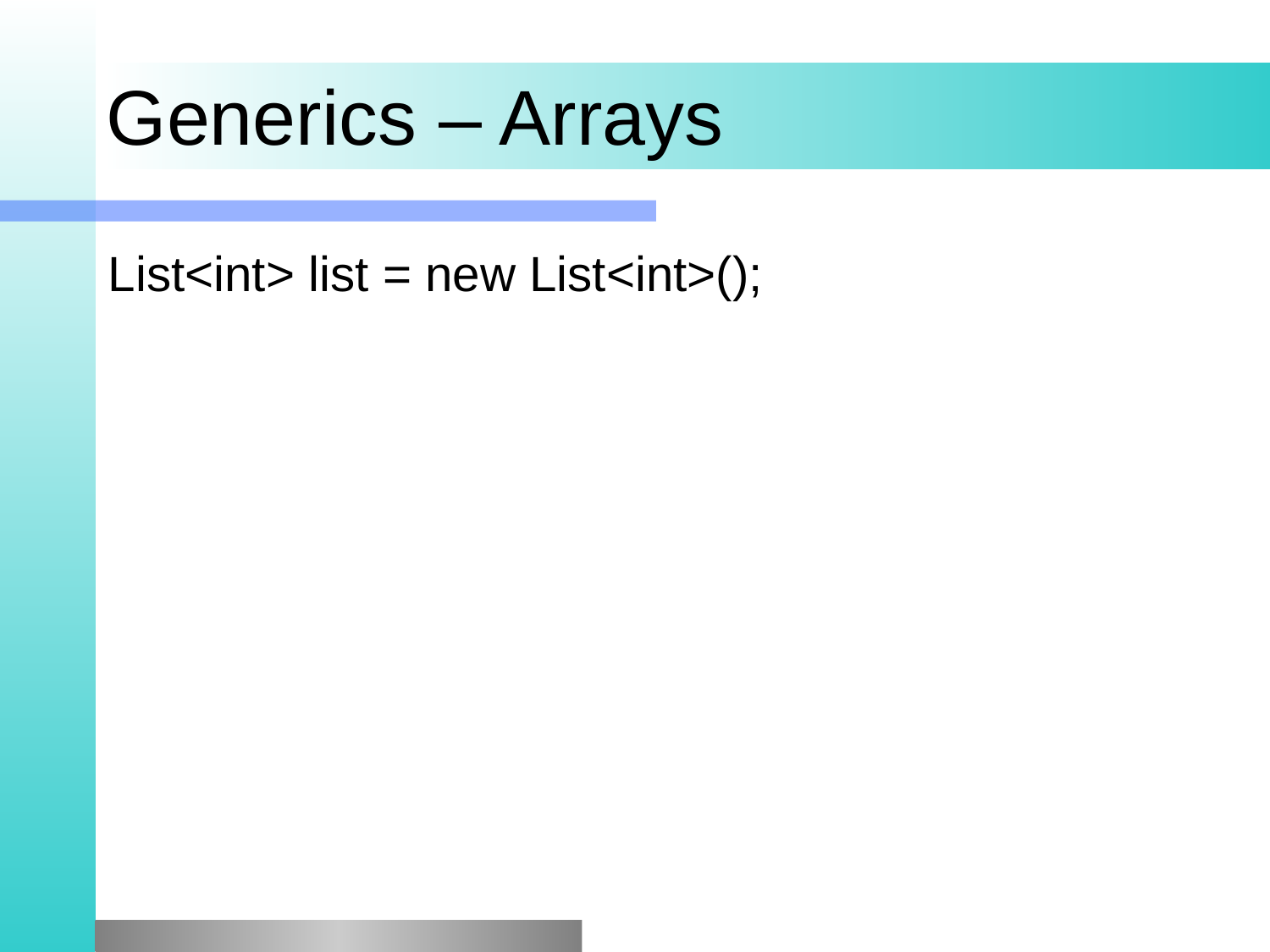

# Generics – Arrays
List<int> list = new List<int>();